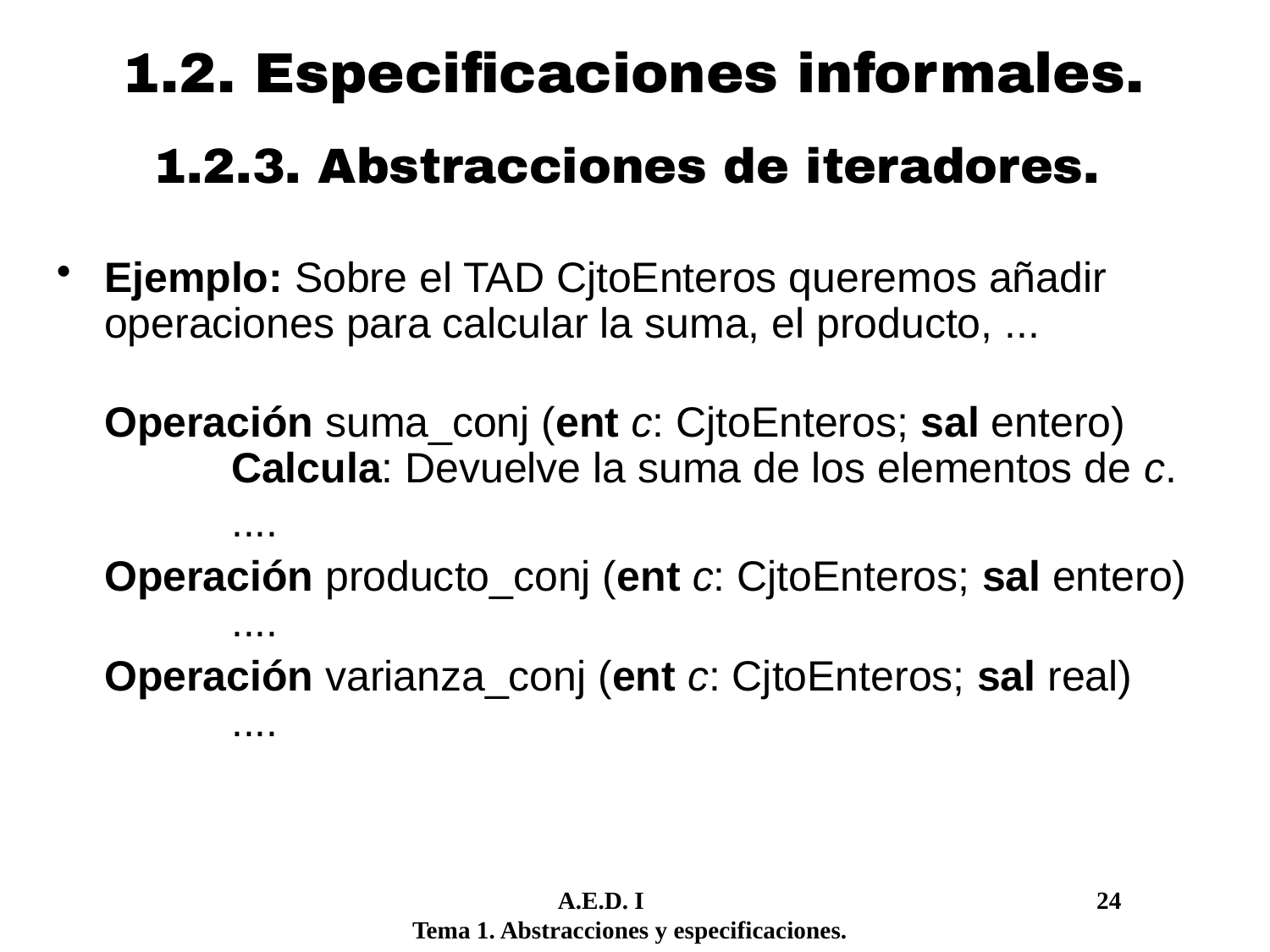

1.2. Especificaciones informales.
# 1.2.3. Abstracciones de iteradores.
Ejemplo: Sobre el TAD CjtoEnteros queremos añadir operaciones para calcular la suma, el producto, ...

	Operación suma_conj (ent c: CjtoEnteros; sal entero)
	Calcula: Devuelve la suma de los elementos de c.
		....
	Operación producto_conj (ent c: CjtoEnteros; sal entero)
	....
	Operación varianza_conj (ent c: CjtoEnteros; sal real)
	....
	   A.E.D. I				        24
Tema 1. Abstracciones y especificaciones.